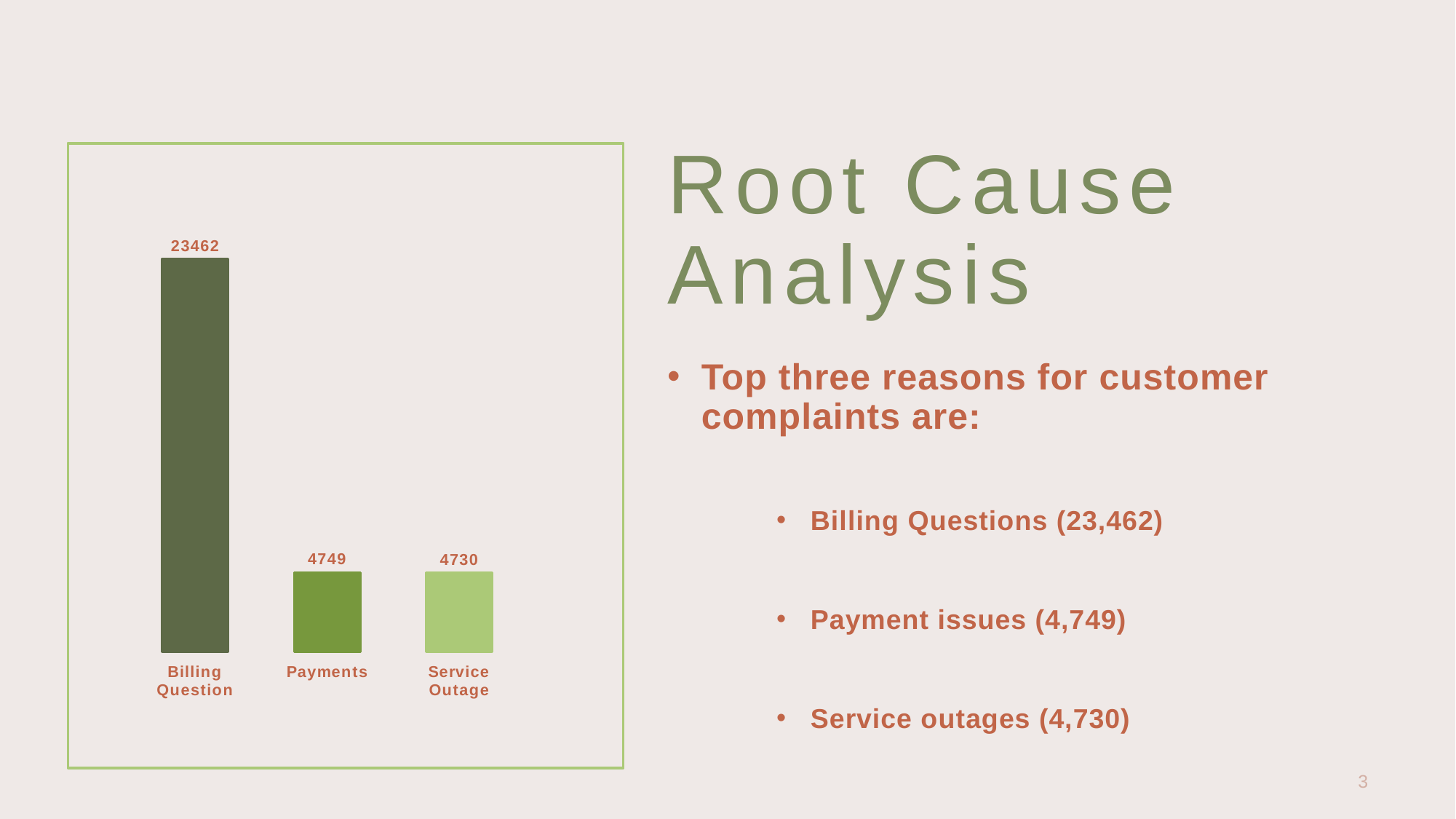

### Chart

| Category | Total |
|---|---|
| Billing Question | 23462.0 |
| Payments | 4749.0 |
| Service Outage | 4730.0 |
# Root Cause Analysis
Top three reasons for customer complaints are:

Billing Questions (23,462)

Payment issues (4,749)

Service outages (4,730)

3